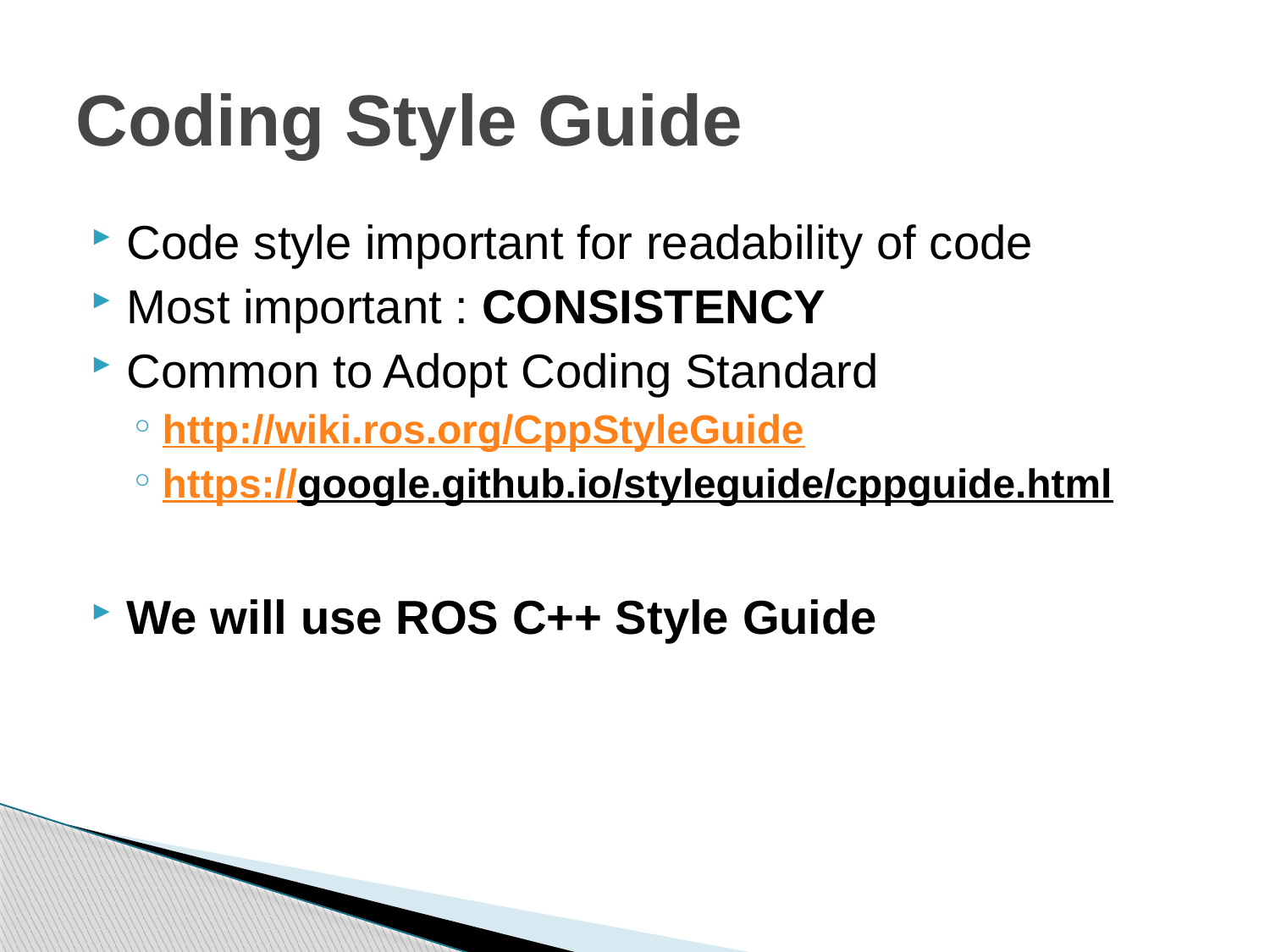

# Coding Style Guide
Code style important for readability of code
Most important : CONSISTENCY
Common to Adopt Coding Standard
http://wiki.ros.org/CppStyleGuide
https://google.github.io/styleguide/cppguide.html

We will use ROS C++ Style Guide